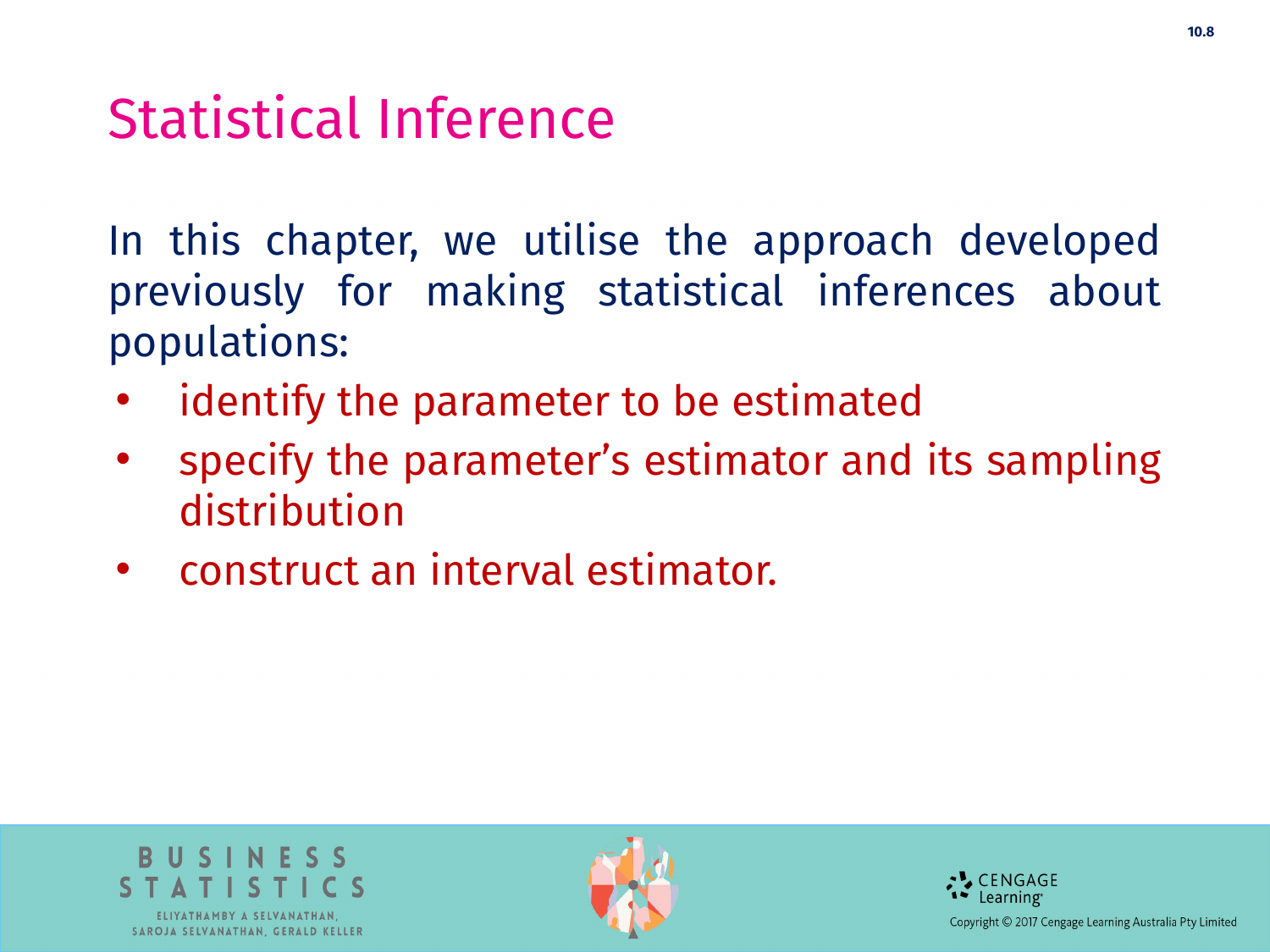

10.8
# Statistical Inference
In this chapter, we utilise the approach developed previously for making statistical inferences about populations:
identify the parameter to be estimated
specify the parameter’s estimator and its sampling distribution
construct an interval estimator.